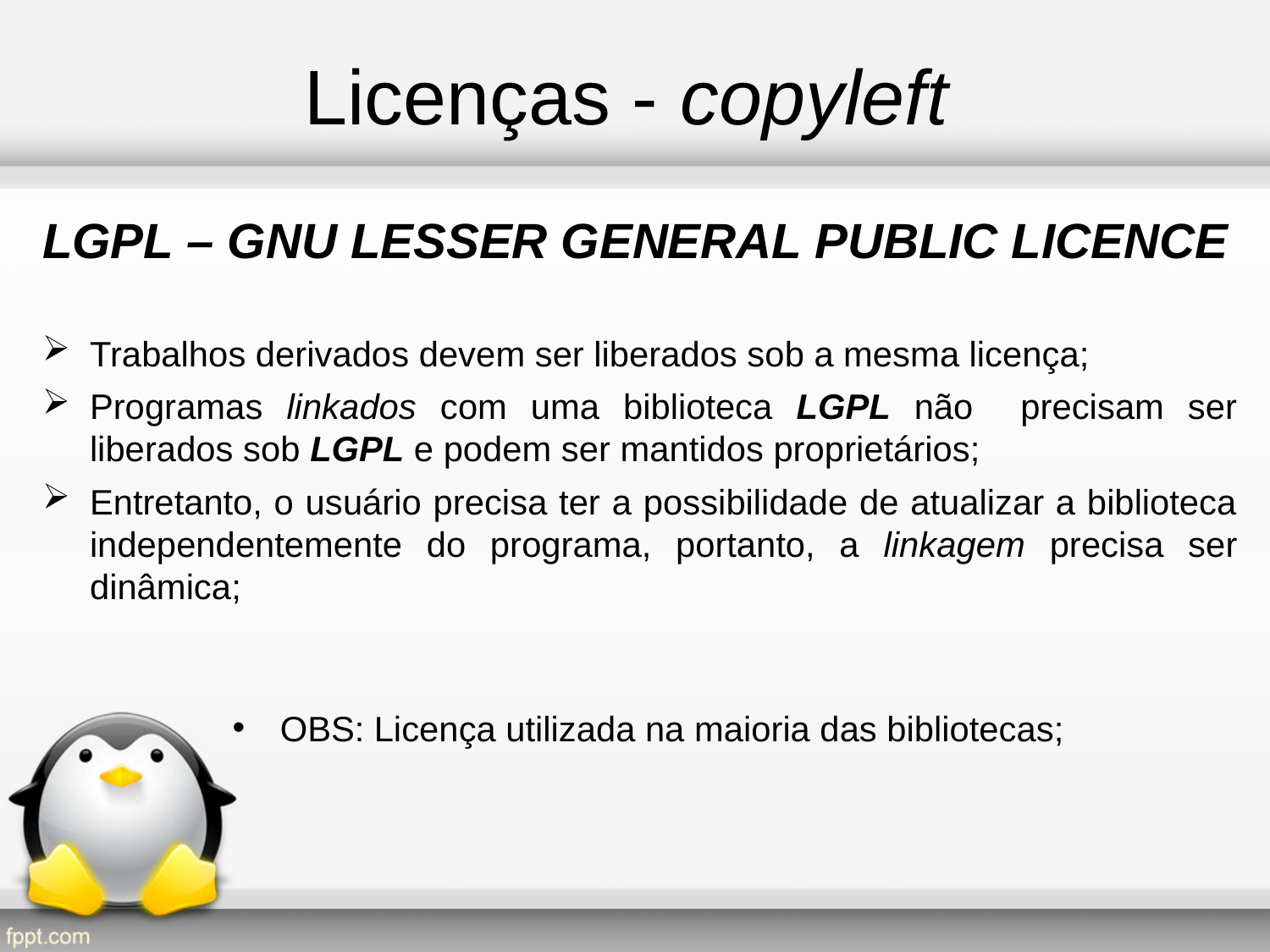

Licenças - copyleft
LGPL – GNU LESSER GENERAL PUBLIC LICENCE

Trabalhos derivados devem ser liberados sob a mesma licença;
Programas linkados com uma biblioteca LGPL não  precisam ser liberados sob LGPL e podem ser mantidos proprietários;
Entretanto, o usuário precisa ter a possibilidade de atualizar a biblioteca independentemente do programa, portanto, a linkagem precisa ser dinâmica;

OBS: Licença utilizada na maioria das bibliotecas;